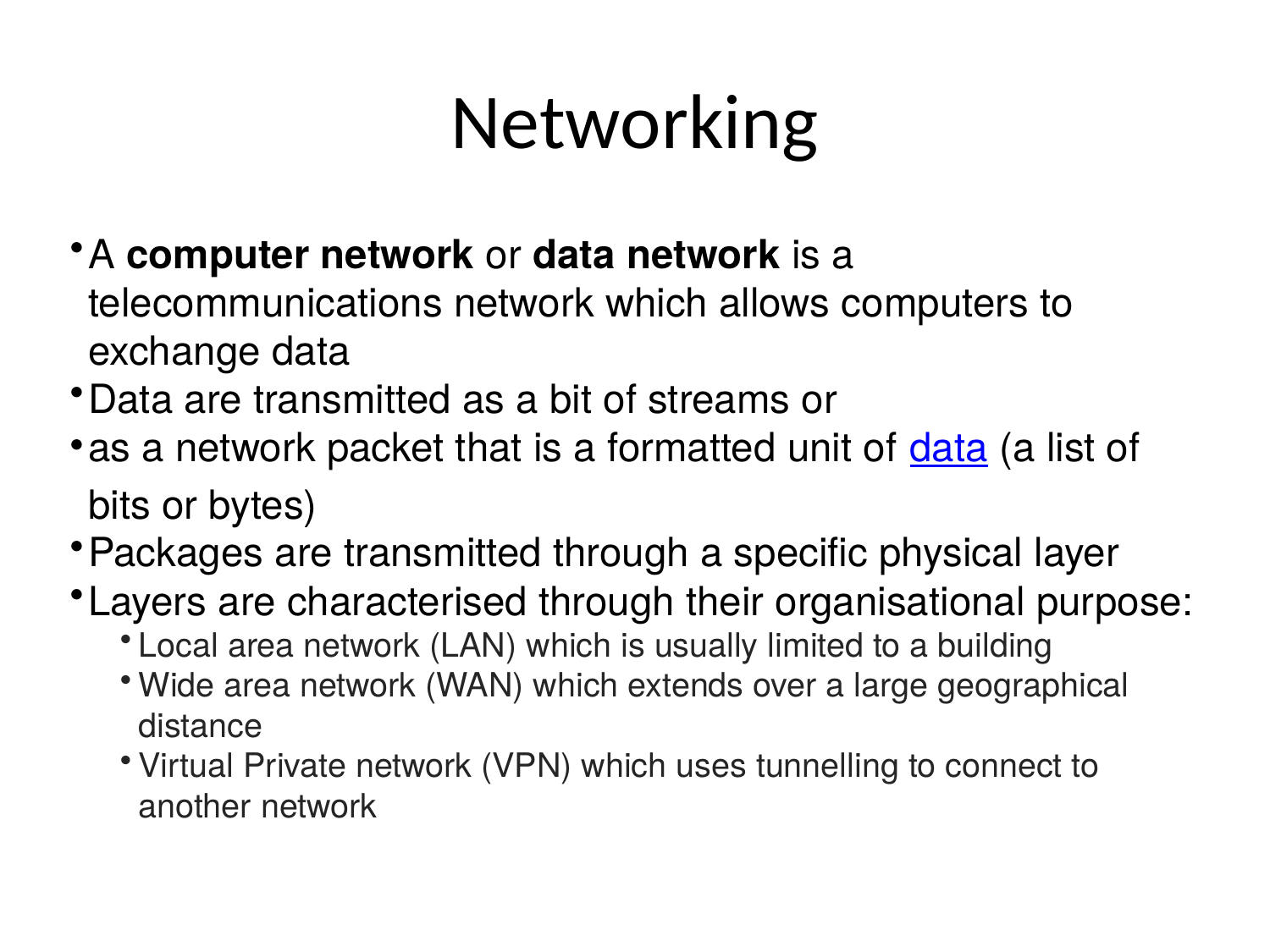

# Networking
A computer network or data network is a telecommunications network which allows computers to exchange data
Data are transmitted as a bit of streams or
as a network packet that is a formatted unit of data (a list of bits or bytes)
Packages are transmitted through a specific physical layer
Layers are characterised through their organisational purpose:
Local area network (LAN) which is usually limited to a building
Wide area network (WAN) which extends over a large geographical distance
Virtual Private network (VPN) which uses tunnelling to connect to another network